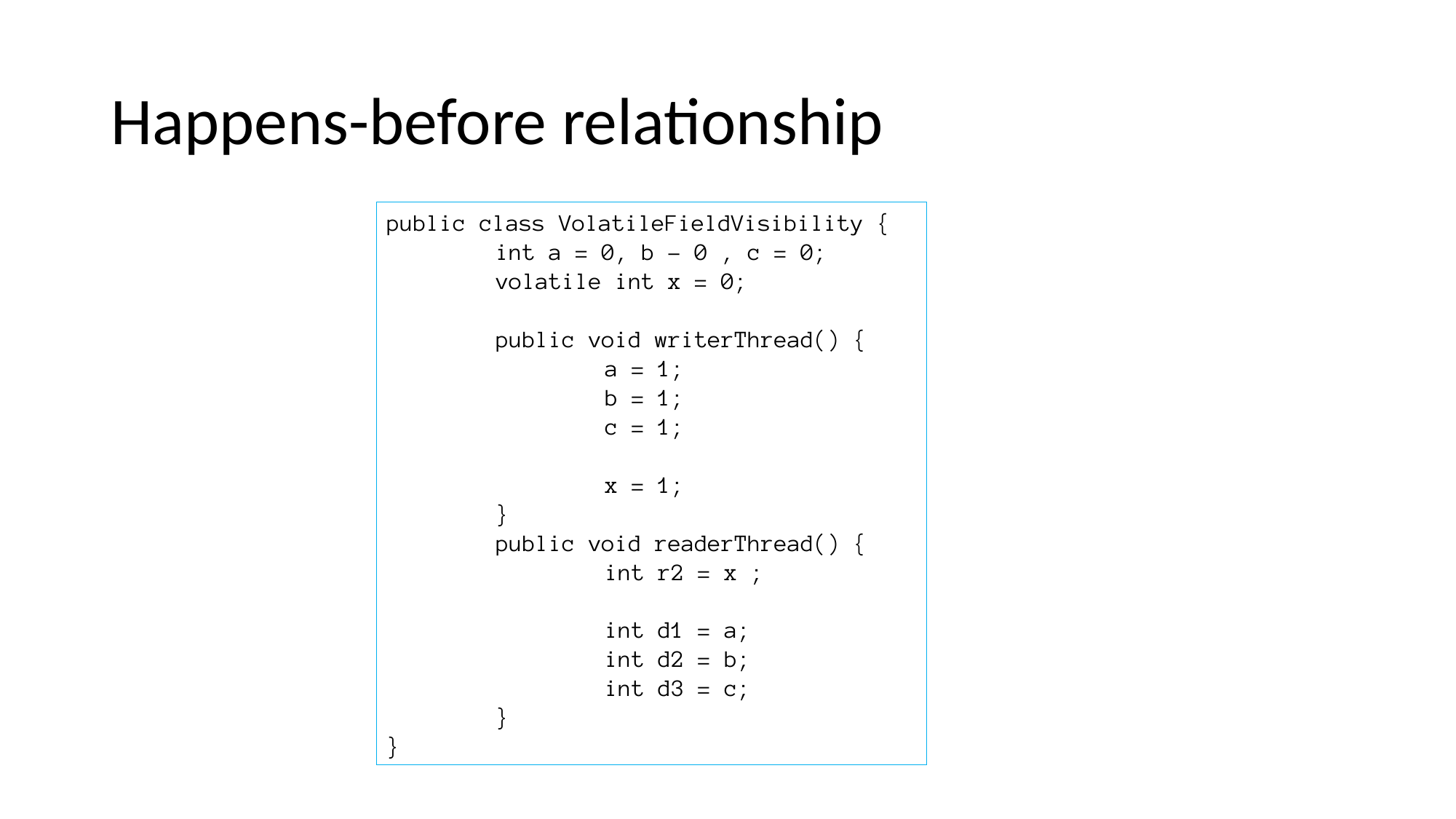

# Happens-before relationship
public class VolatileFieldVisibility {
	int a = 0, b - 0 , c = 0;
	volatile int x = 0;

	public void writerThread() {
		a = 1;
		b = 1;
		c = 1;

		x = 1;
	}
	public void readerThread() {
		int r2 = x ;

		int d1 = a;
		int d2 = b;
		int d3 = c;
	}
}